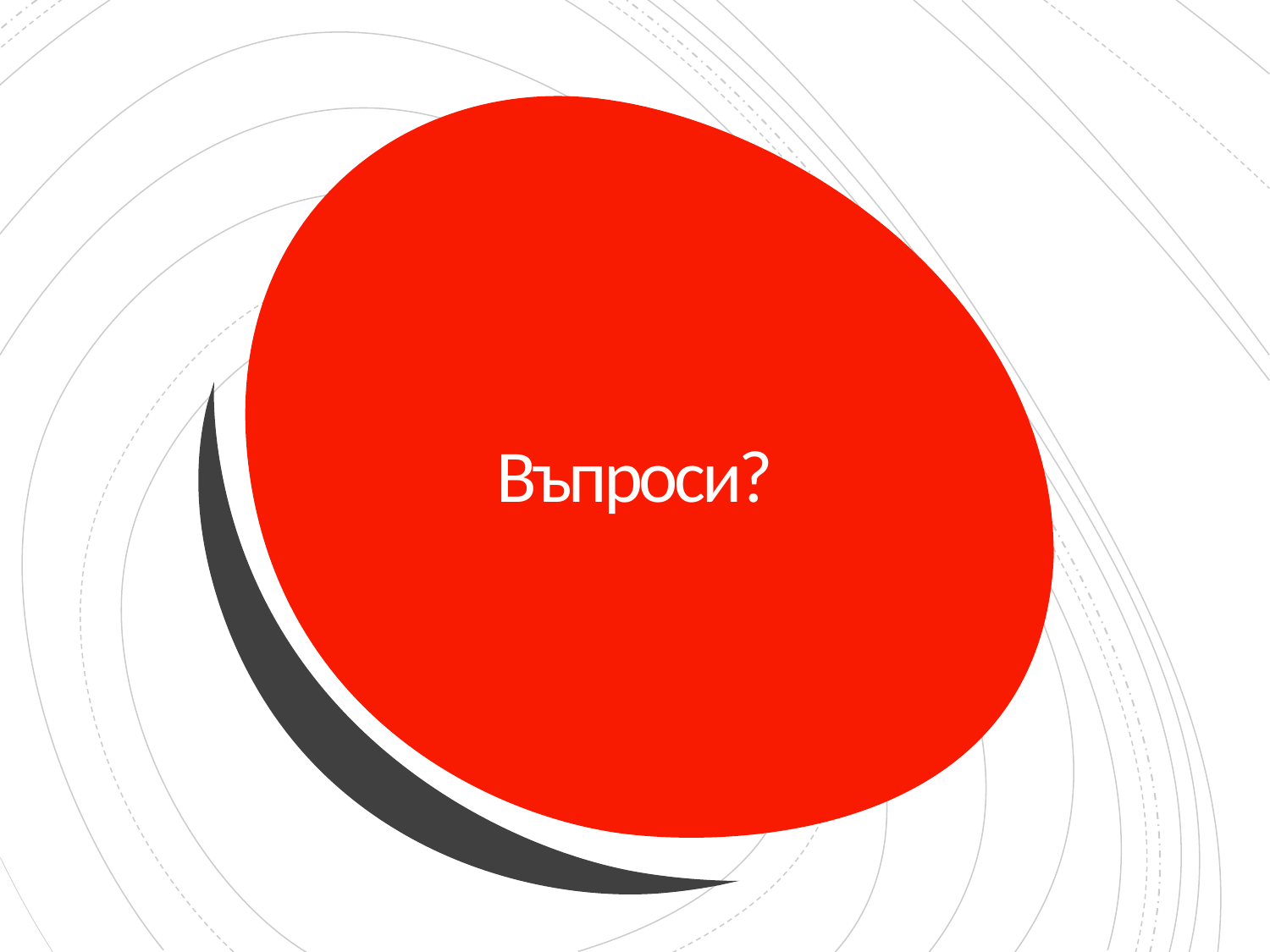

15

# Въпроси?

Анализ на софтуерните изисквания